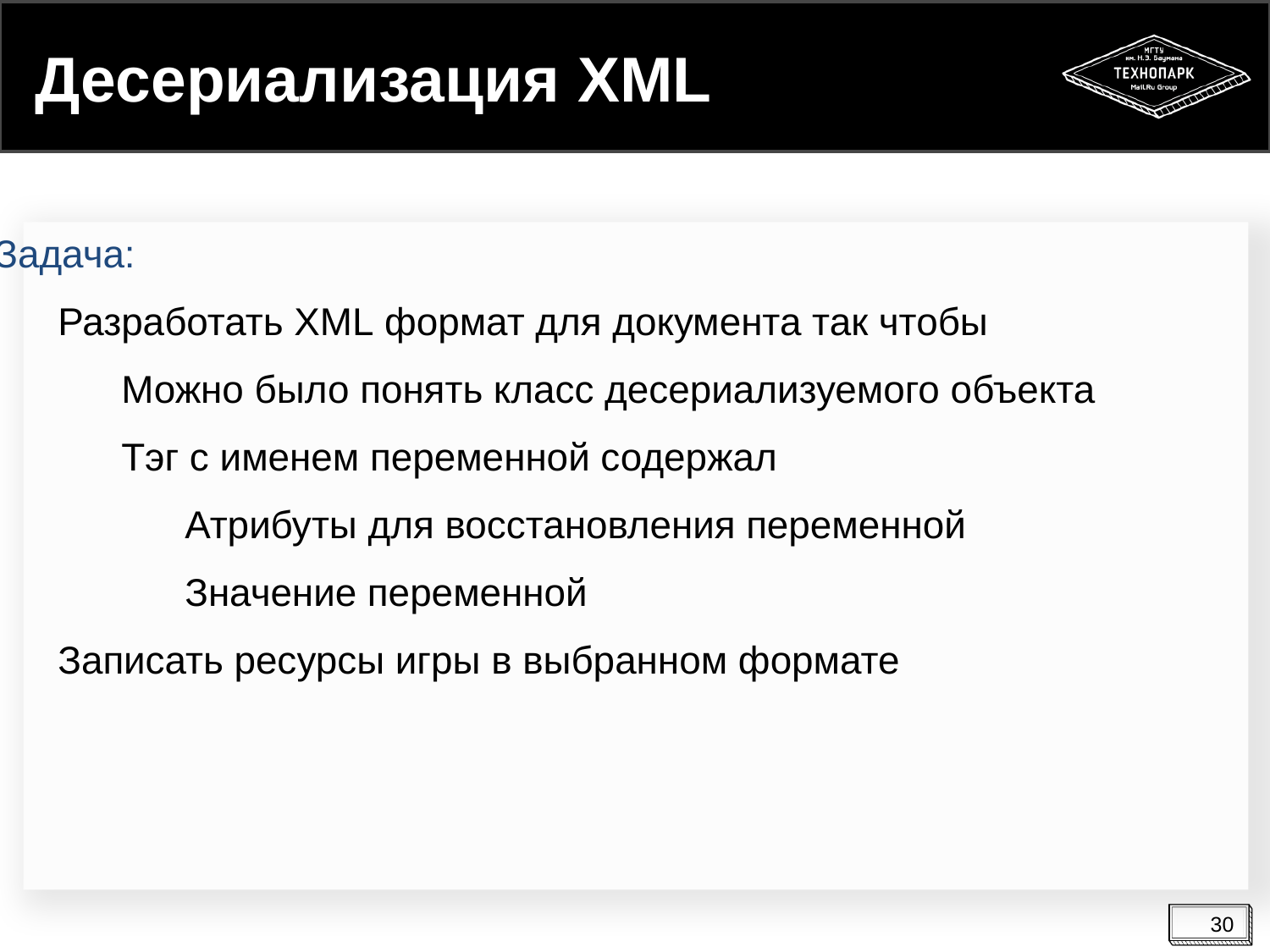

# Десериализация XML

Задача:
Разработать XML формат для документа так чтобы
Можно было понять класс десериализуемого объекта
Тэг с именем переменной содержал
Атрибуты для восстановления переменной
Значение переменной
Записать ресурсы игры в выбранном формате

30